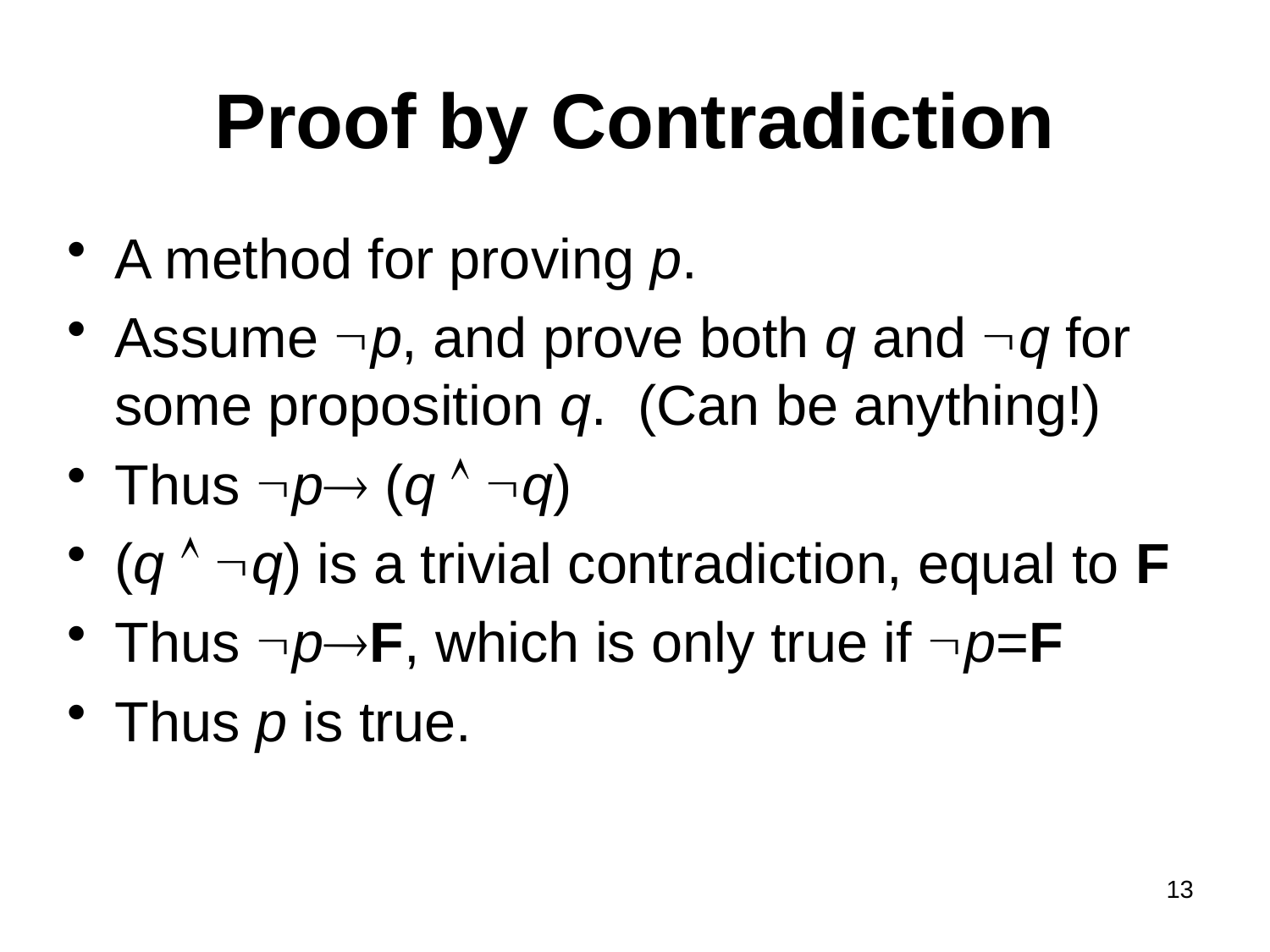

# Proof by Contradiction
A method for proving p.
Assume ¬p, and prove both q and ¬q for some proposition q.  (Can be anything!)
Thus ¬p→ (q ∧ ¬q)
(q ∧ ¬q) is a trivial contradiction, equal to F
Thus ¬p→F, which is only true if ¬p=F
Thus p is true.
13